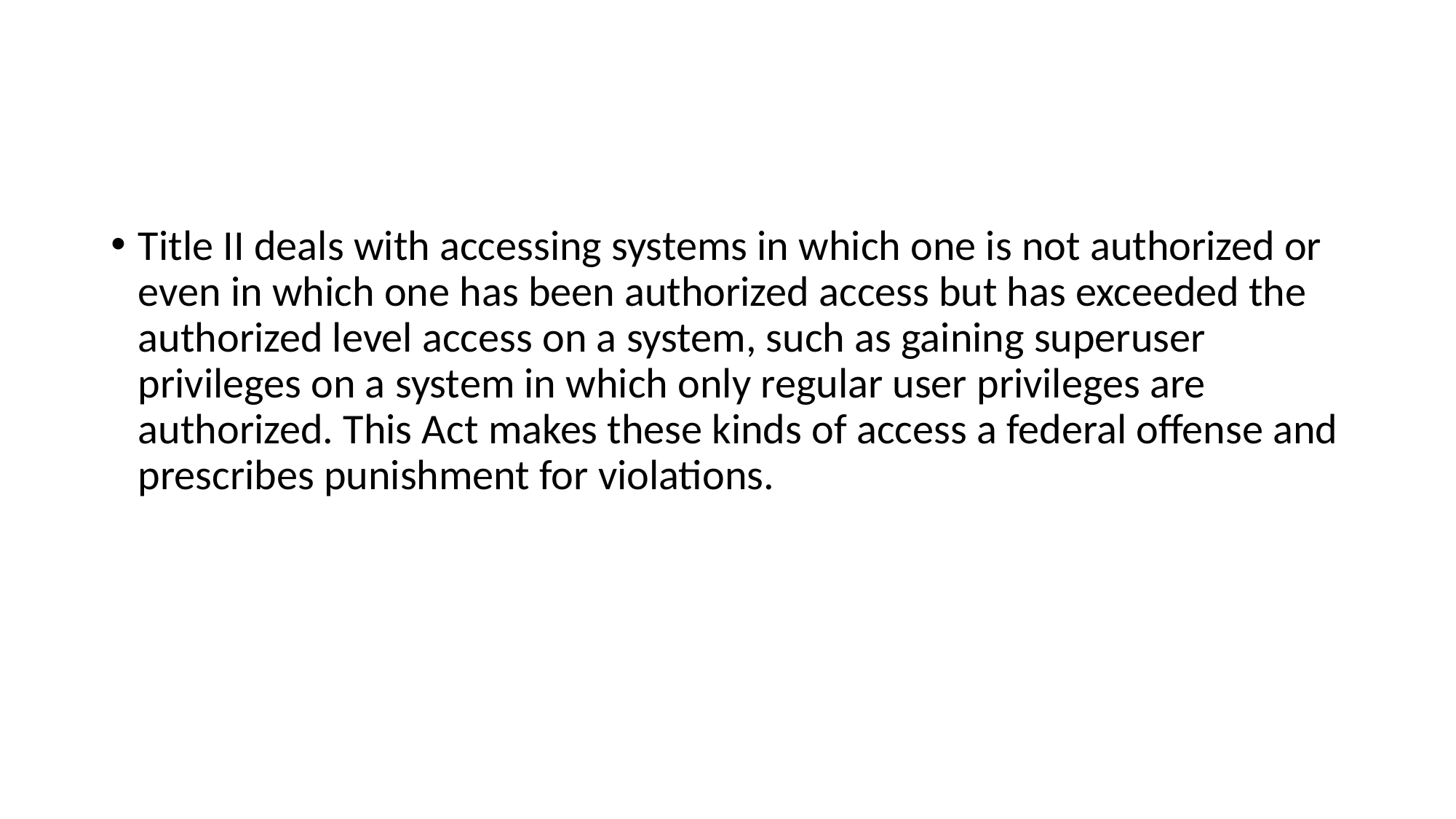

#
Title II deals with accessing systems in which one is not authorized or even in which one has been authorized access but has exceeded the authorized level access on a system, such as gaining superuser privileges on a system in which only regular user privileges are authorized. This Act makes these kinds of access a federal offense and prescribes punishment for violations.